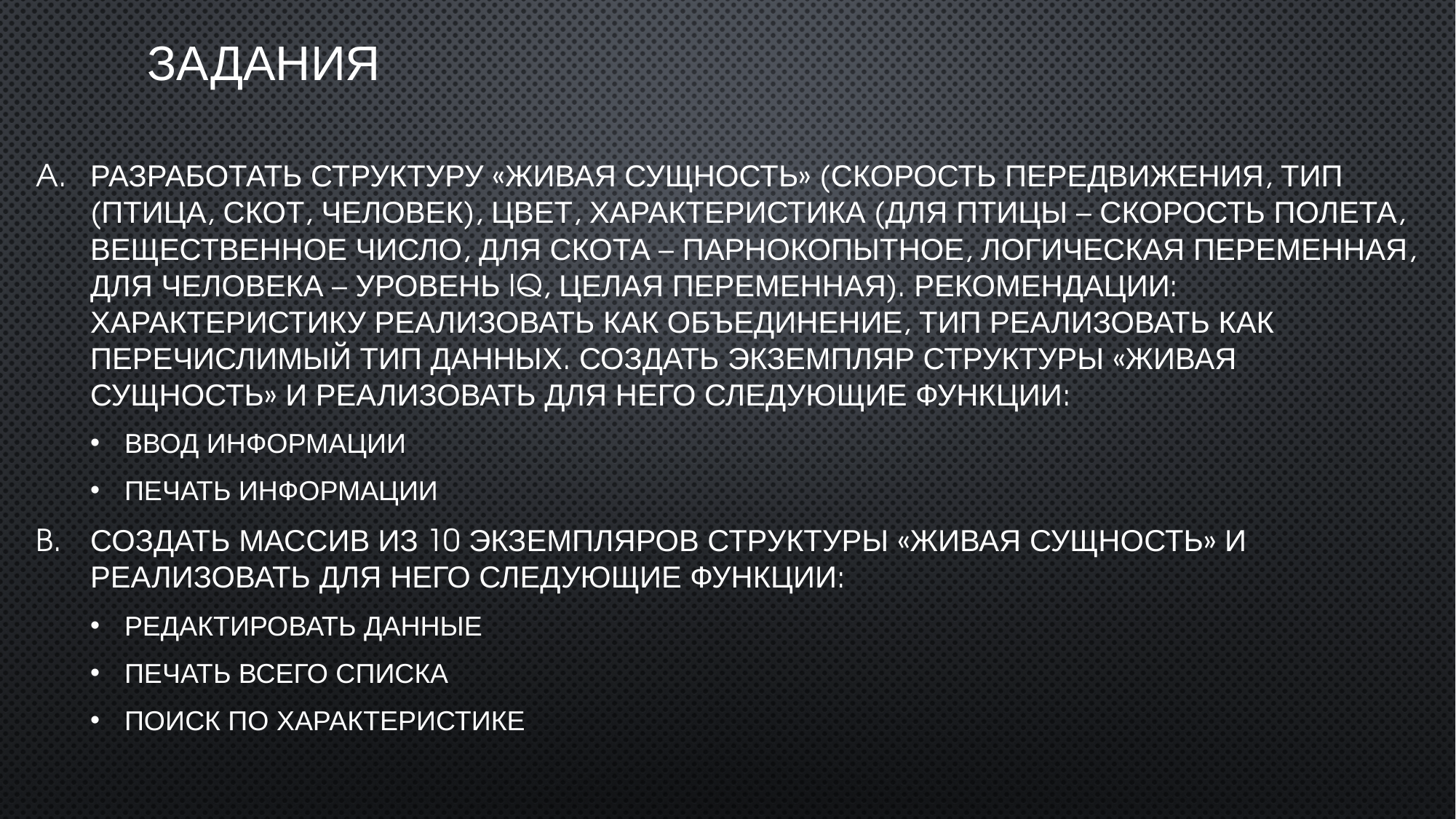

# Задания
Разработать структуру «Живая сущность» (скорость передвижения, тип (птица, скот, человек), цвет, характеристика (для птицы – скорость полета, вещественное число, для скота – парнокопытное, логическая переменная, для человека – уровень IQ, целая переменная). Рекомендации: характеристику реализовать как объединение, тип реализовать как перечислимый тип данных. Создать экземпляр структуры «Живая сущность» и реализовать для него следующие функции:
Ввод информации
Печать информации
Создать массив из 10 экземпляров структуры «Живая сущность» и реализовать для него следующие функции:
Редактировать данные
Печать всего списка
Поиск по характеристике